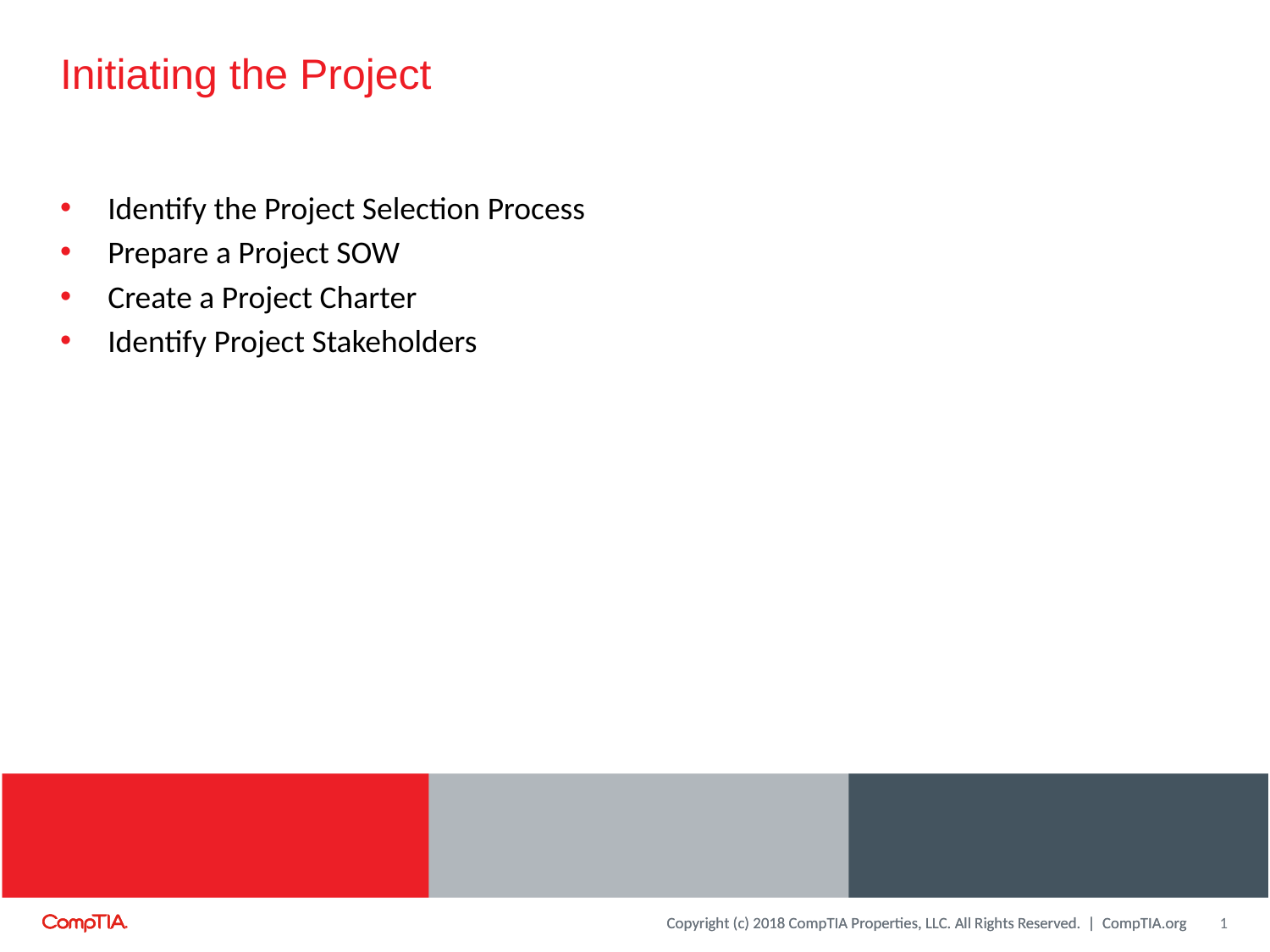

# Initiating the Project
Identify the Project Selection Process
Prepare a Project SOW
Create a Project Charter
Identify Project Stakeholders
1